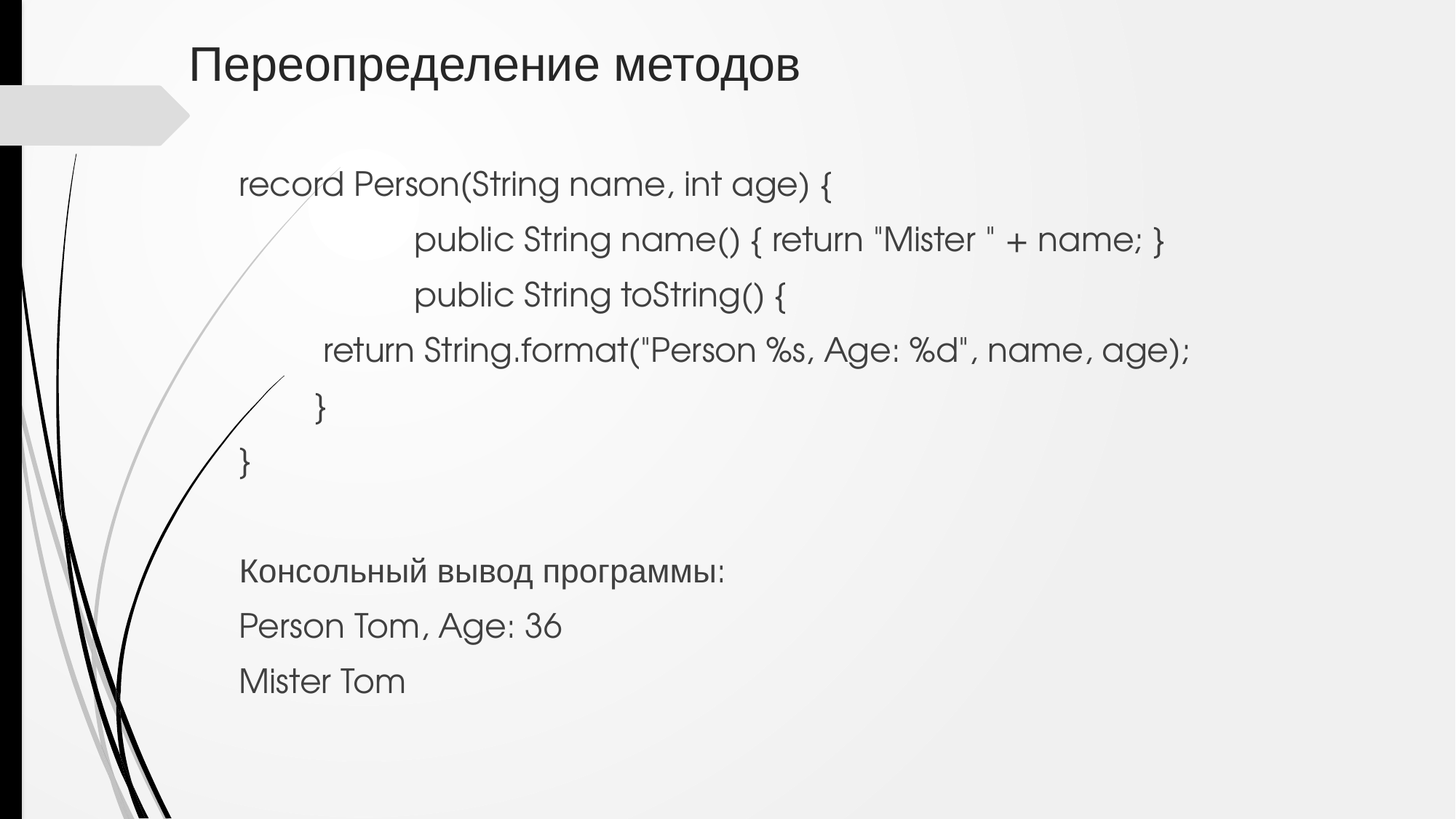

# Переопределение методов

record Person(String name, int age) {
		public String name() { return "Mister " + name; }
		public String toString() {
      	  return String.format("Person %s, Age: %d", name, age);
   	 }
}

Консольный вывод программы:
Person Tom, Age: 36
Mister Tom